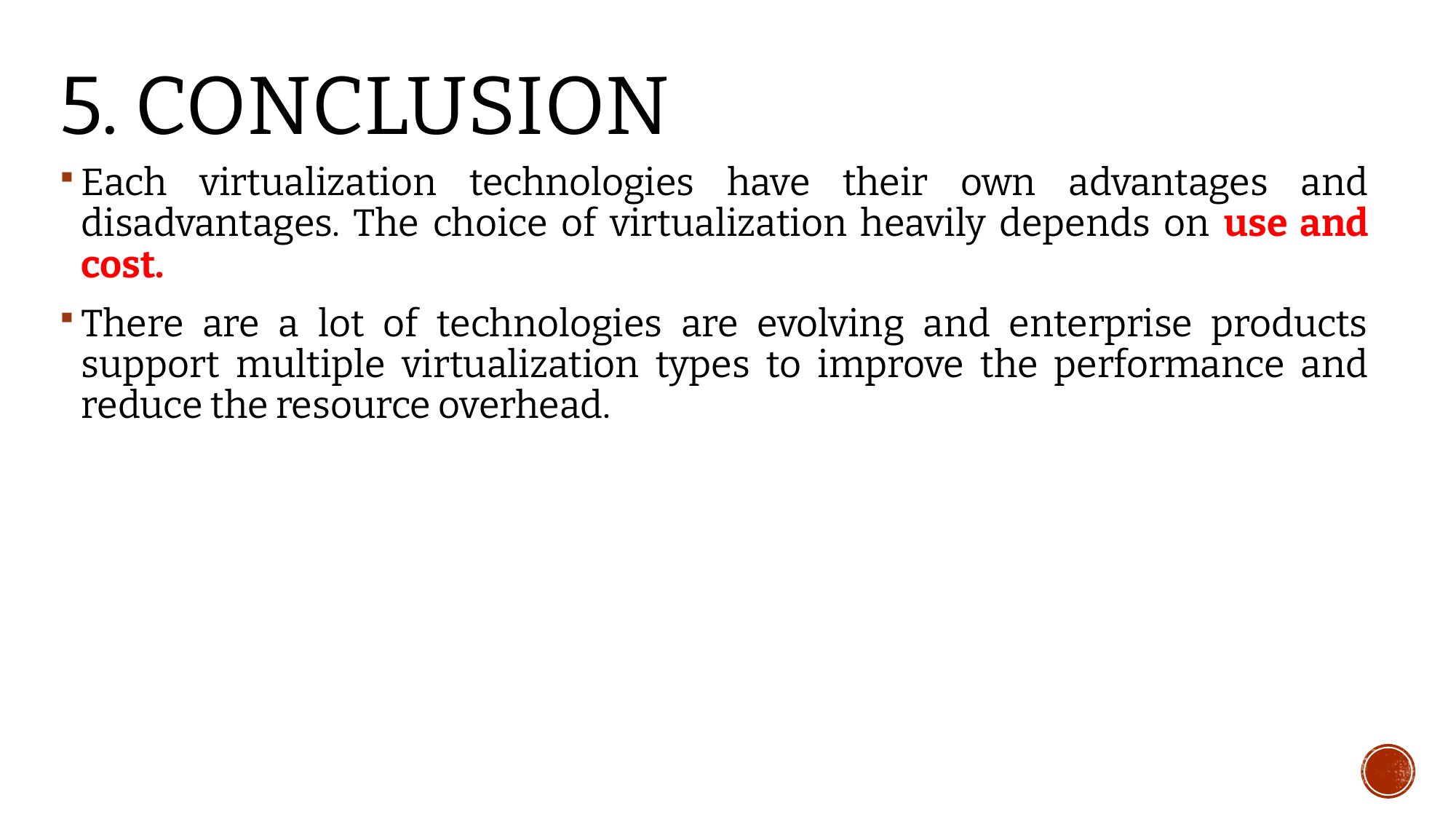

# 5. Conclusion
Each virtualization technologies have their own advantages and disadvantages. The choice of virtualization heavily depends on use and cost.
There are a lot of technologies are evolving and enterprise products support multiple virtualization types to improve the performance and reduce the resource overhead.